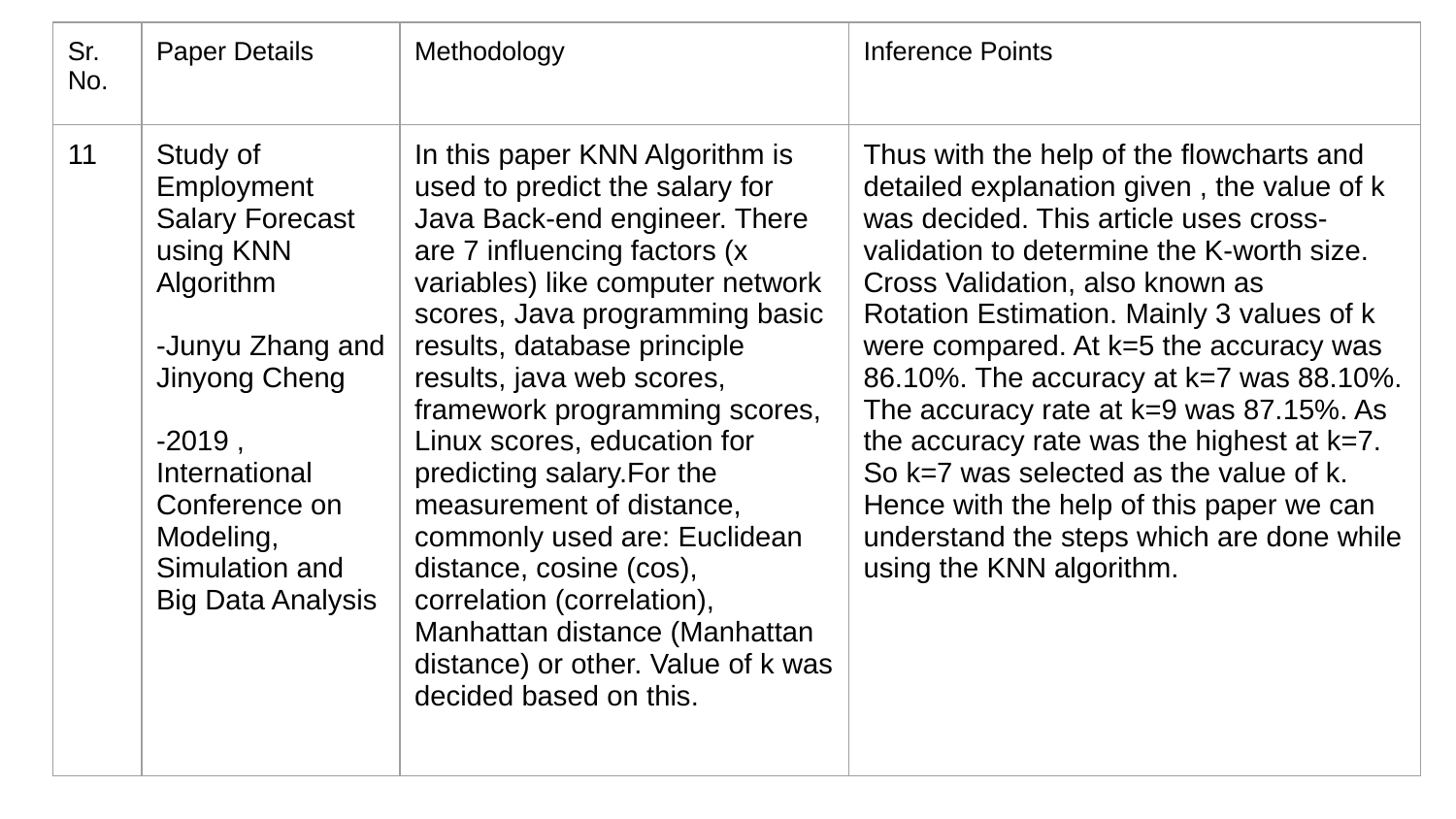

| Sr. No. | Paper Details | Methodology | Inference Points |
| --- | --- | --- | --- |
| 11 | Study of Employment Salary Forecast using KNN Algorithm -Junyu Zhang and Jinyong Cheng -2019 , International Conference on Modeling, Simulation and Big Data Analysis | In this paper KNN Algorithm is used to predict the salary for Java Back-end engineer. There are 7 influencing factors (x variables) like computer network scores, Java programming basic results, database principle results, java web scores, framework programming scores, Linux scores, education for predicting salary.For the measurement of distance, commonly used are: Euclidean distance, cosine (cos), correlation (correlation), Manhattan distance (Manhattan distance) or other. Value of k was decided based on this. | Thus with the help of the flowcharts and detailed explanation given , the value of k was decided. This article uses cross-validation to determine the K-worth size. Cross Validation, also known as Rotation Estimation. Mainly 3 values of k were compared. At k=5 the accuracy was 86.10%. The accuracy at k=7 was 88.10%. The accuracy rate at k=9 was 87.15%. As the accuracy rate was the highest at k=7. So k=7 was selected as the value of k. Hence with the help of this paper we can understand the steps which are done while using the KNN algorithm. |